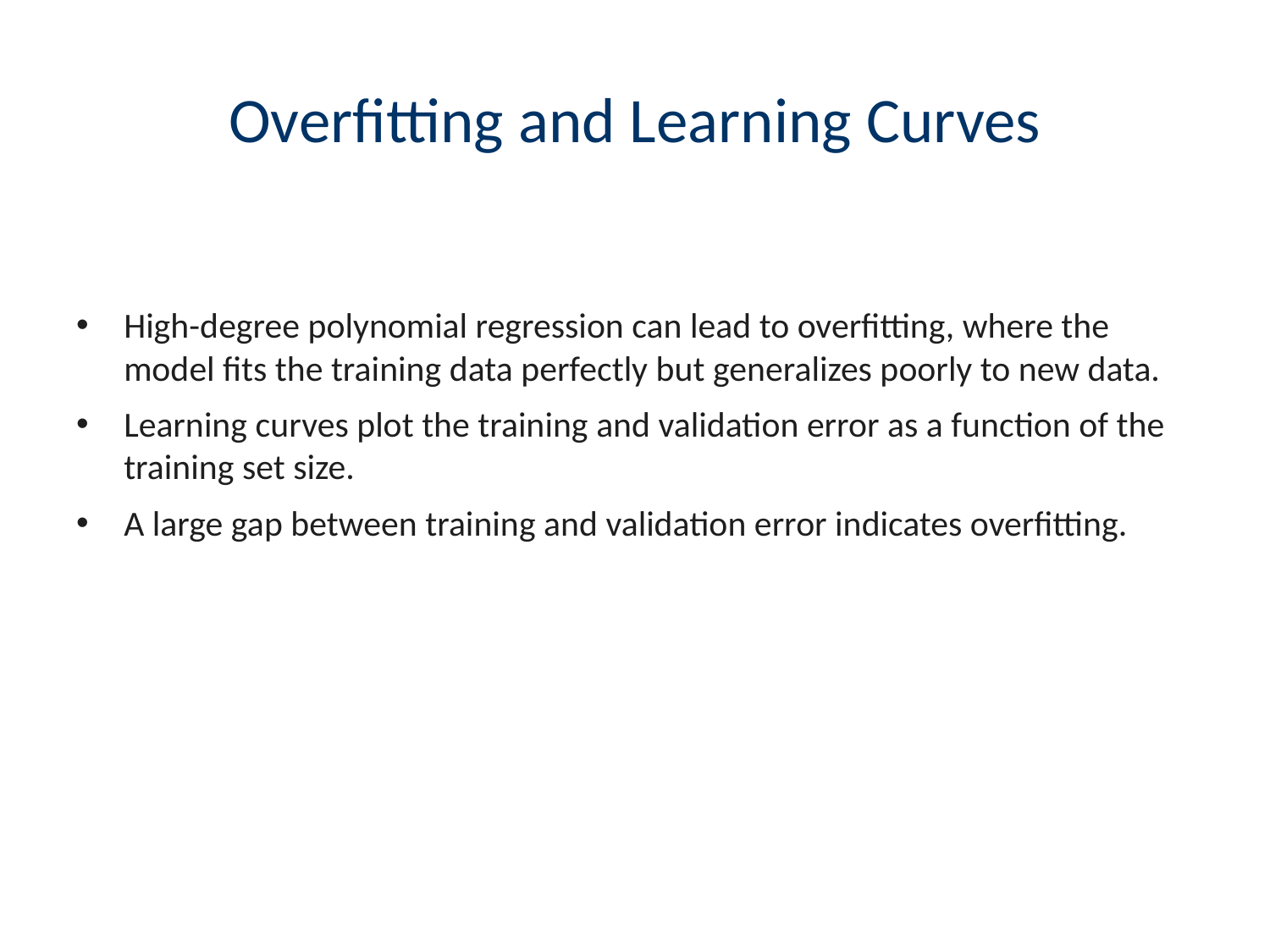

# Overfitting and Learning Curves

High-degree polynomial regression can lead to overfitting, where the model fits the training data perfectly but generalizes poorly to new data.
Learning curves plot the training and validation error as a function of the training set size.
A large gap between training and validation error indicates overfitting.